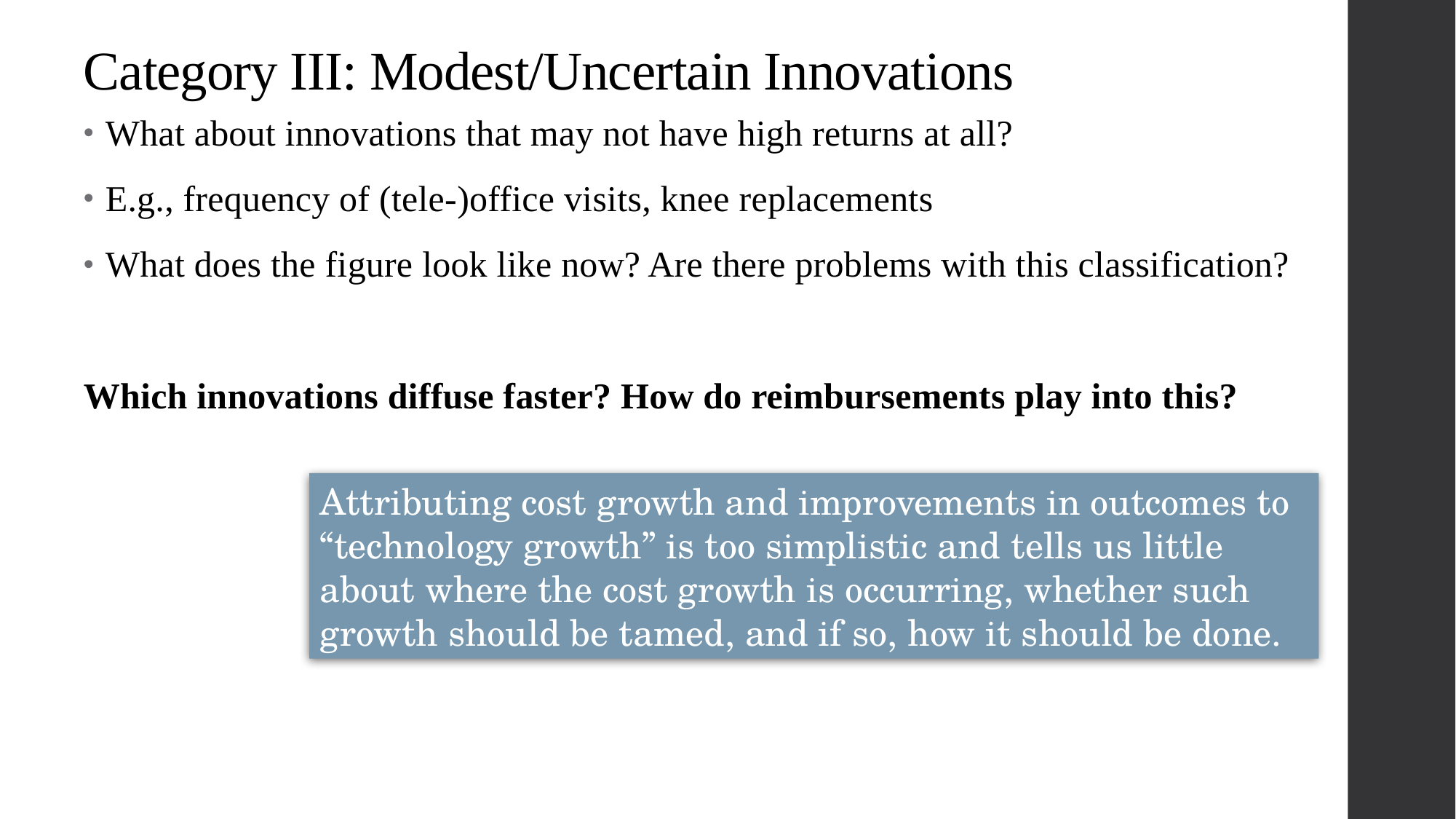

Category III: Modest/Uncertain Innovations
What about innovations that may not have high returns at all?
E.g., frequency of (tele-)office visits, knee replacements
What does the figure look like now? Are there problems with this classification?

Which innovations diffuse faster? How do reimbursements play into this?
Attributing cost growth and improvements in outcomes to “technology growth” is too simplistic and tells us little about where the cost growth is occurring, whether such growth should be tamed, and if so, how it should be done.